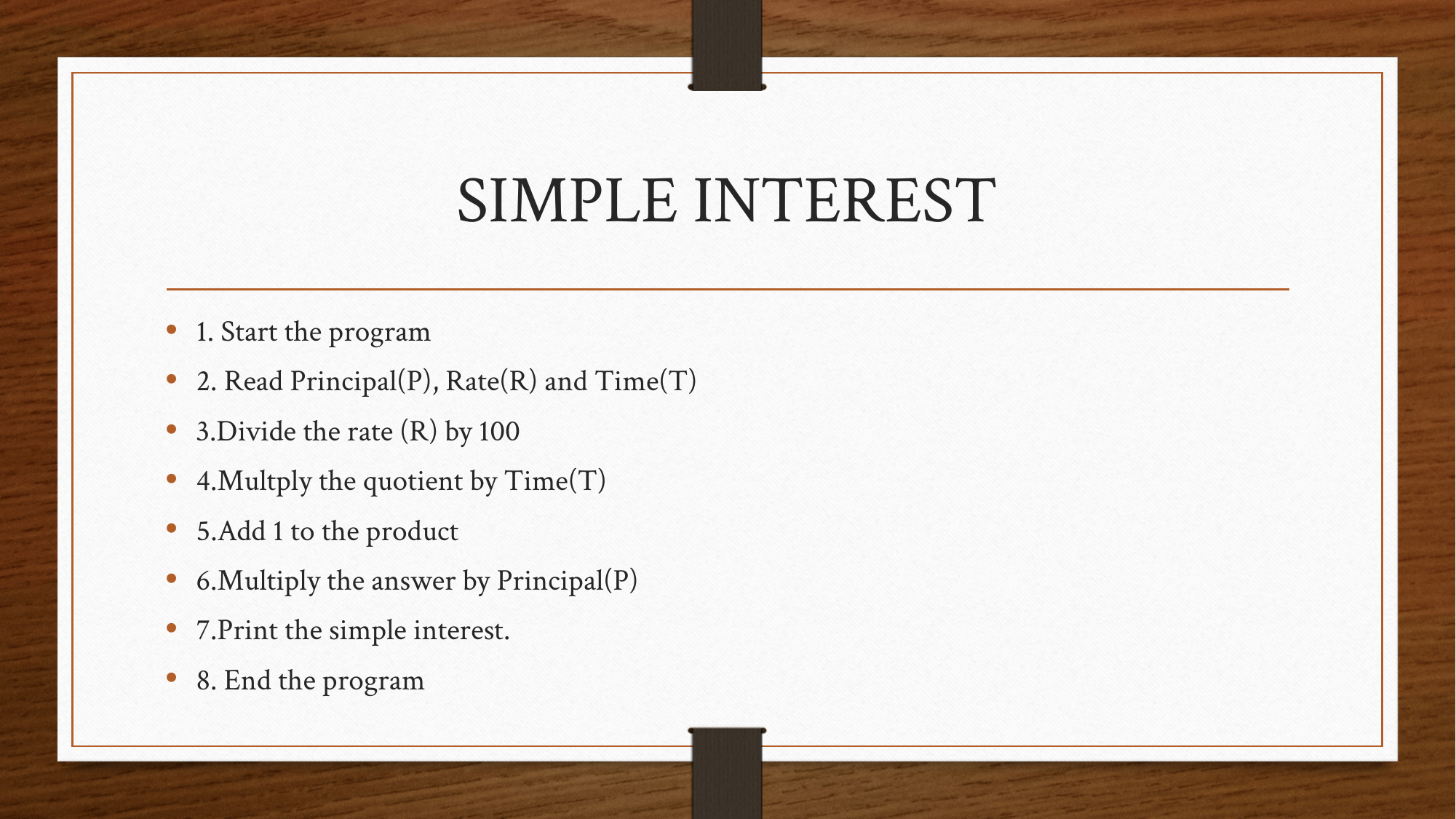

# SIMPLE INTEREST
1. Start the program
2. Read Principal(P), Rate(R) and Time(T)
3.Divide the rate (R) by 100
4.Multply the quotient by Time(T)
5.Add 1 to the product
6.Multiply the answer by Principal(P)
7.Print the simple interest.
8. End the program